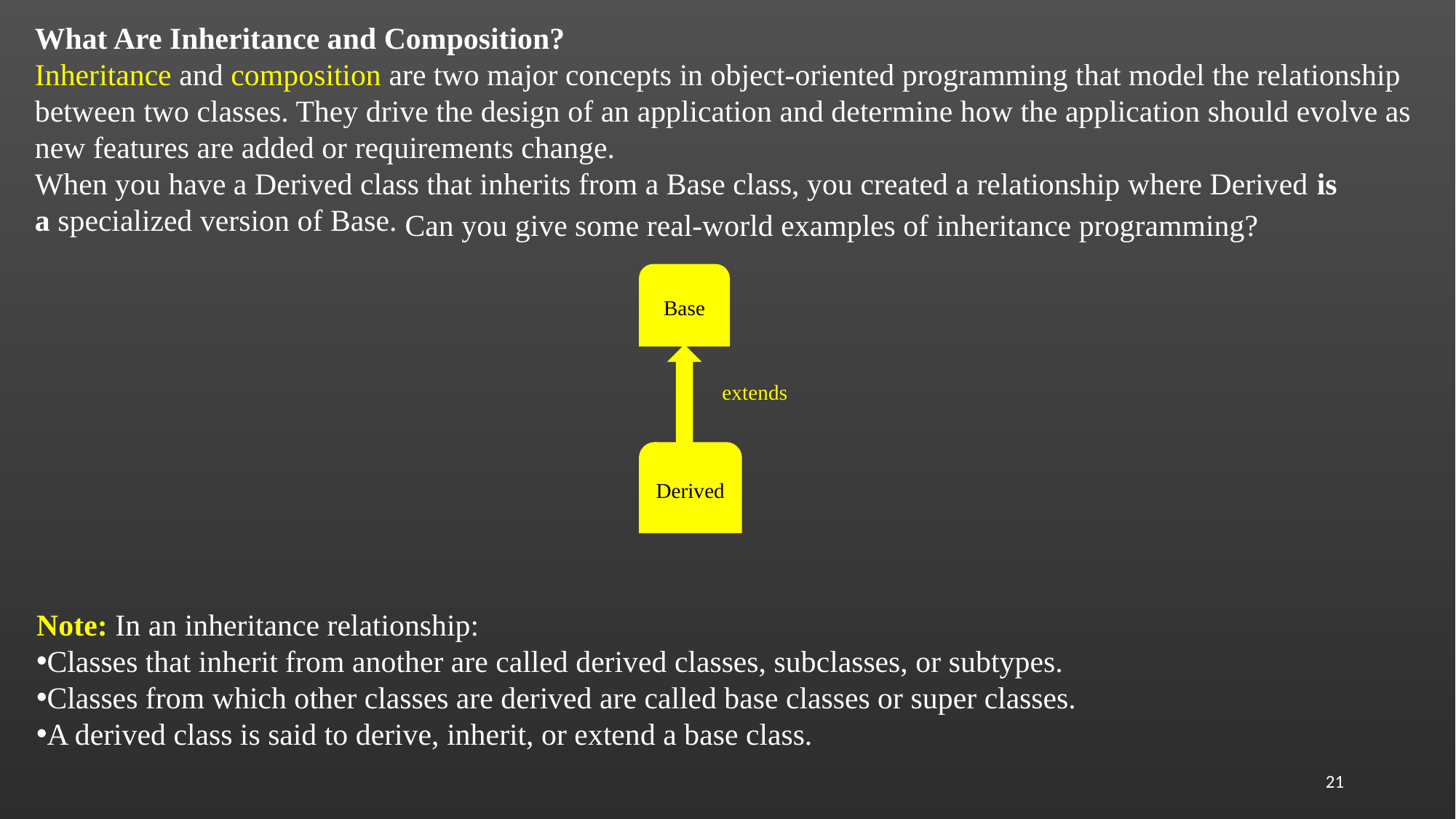

What Are Inheritance and Composition?
Inheritance and composition are two major concepts in object-oriented programming that model the relationship between two classes. They drive the design of an application and determine how the application should evolve as new features are added or requirements change.
When you have a Derived class that inherits from a Base class, you created a relationship where Derived is a specialized version of Base.
Can you give some real-world examples of inheritance programming?
Base

extends
Derived

Note: In an inheritance relationship:
Classes that inherit from another are called derived classes, subclasses, or subtypes.
Classes from which other classes are derived are called base classes or super classes.
A derived class is said to derive, inherit, or extend a base class.
21